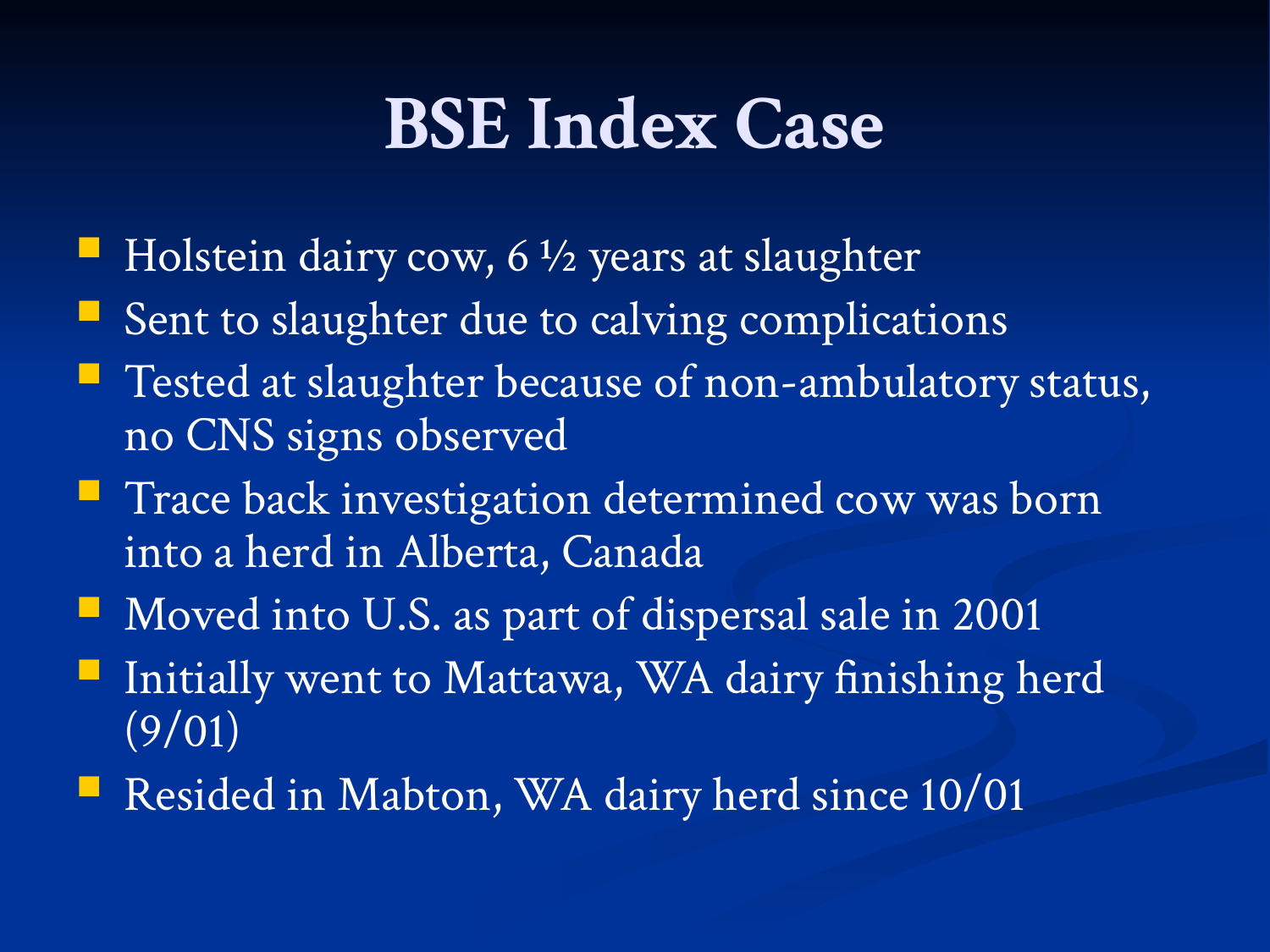

# BSE Index Case
Holstein dairy cow, 6 ½ years at slaughter
Sent to slaughter due to calving complications
Tested at slaughter because of non-ambulatory status, no CNS signs observed
Trace back investigation determined cow was born into a herd in Alberta, Canada
Moved into U.S. as part of dispersal sale in 2001
Initially went to Mattawa, WA dairy finishing herd (9/01)
Resided in Mabton, WA dairy herd since 10/01